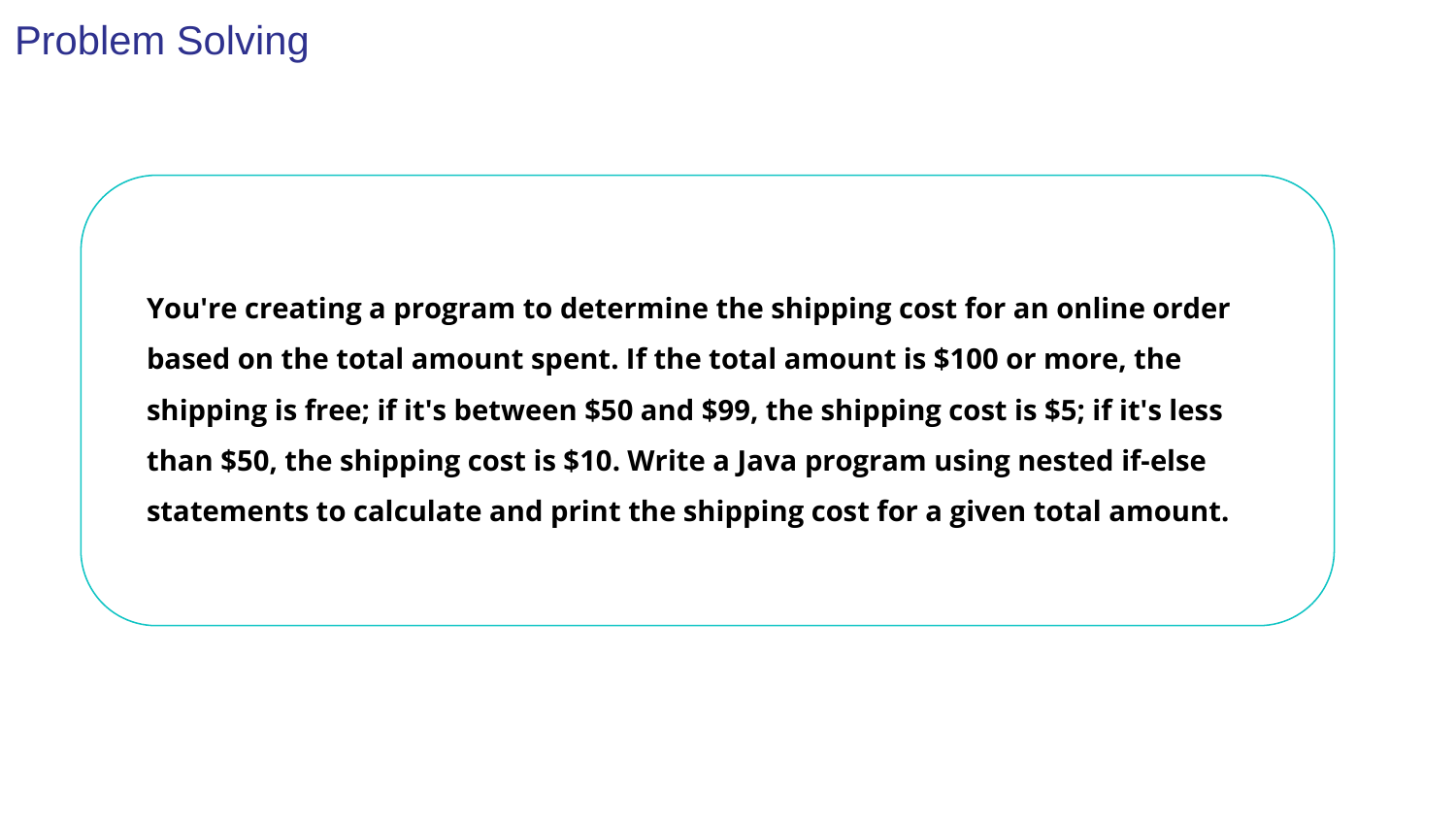

Problem Solving

You're creating a program to determine the shipping cost for an online order based on the total amount spent. If the total amount is $100 or more, the shipping is free; if it's between $50 and $99, the shipping cost is $5; if it's less than $50, the shipping cost is $10. Write a Java program using nested if-else statements to calculate and print the shipping cost for a given total amount.